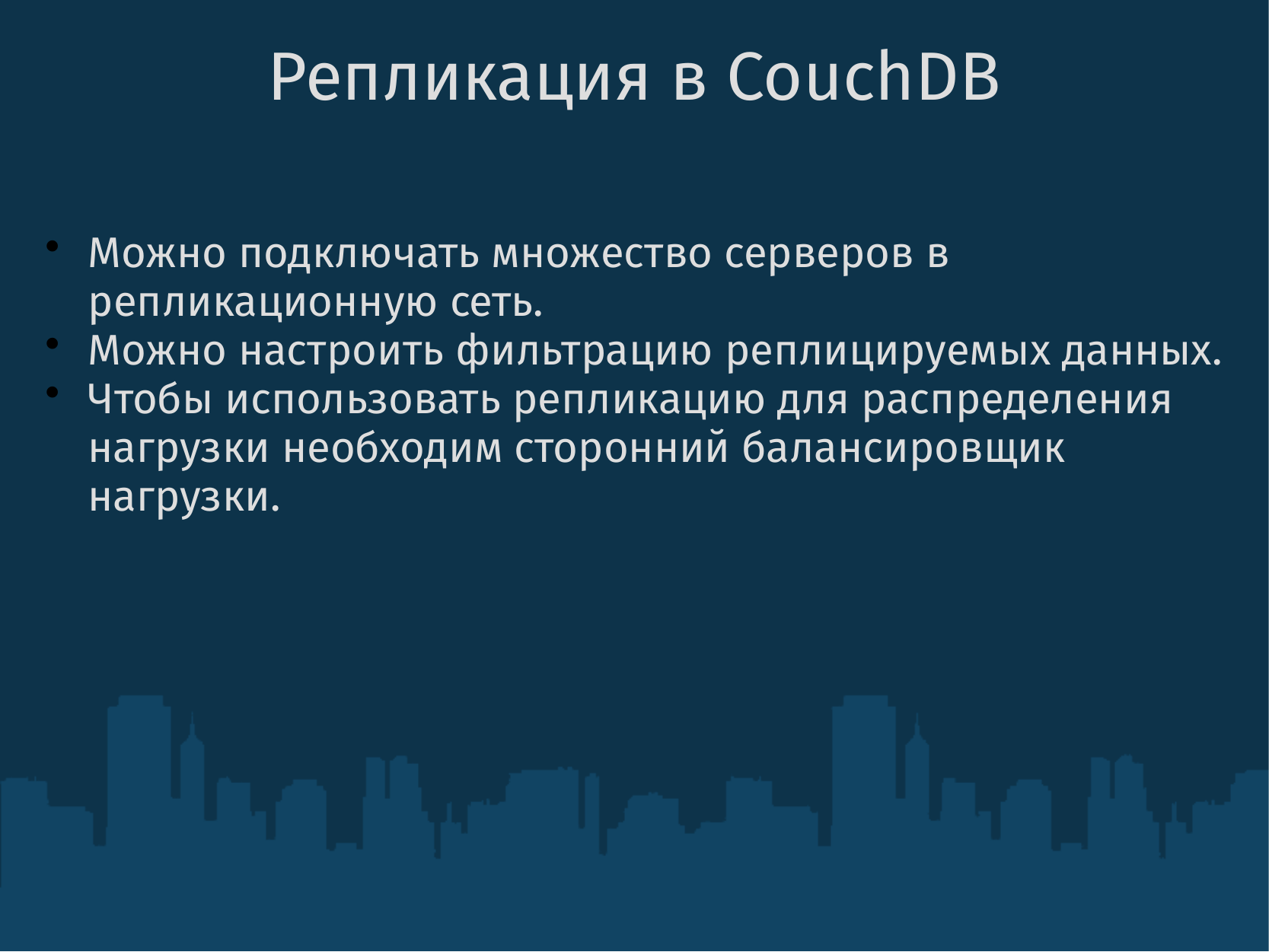

# Репликация в CouchDB
Можно подключать множество серверов в репликационную сеть.
Можно настроить фильтрацию реплицируемых данных.
Чтобы использовать репликацию для распределения нагрузки необходим сторонний балансировщик нагрузки.